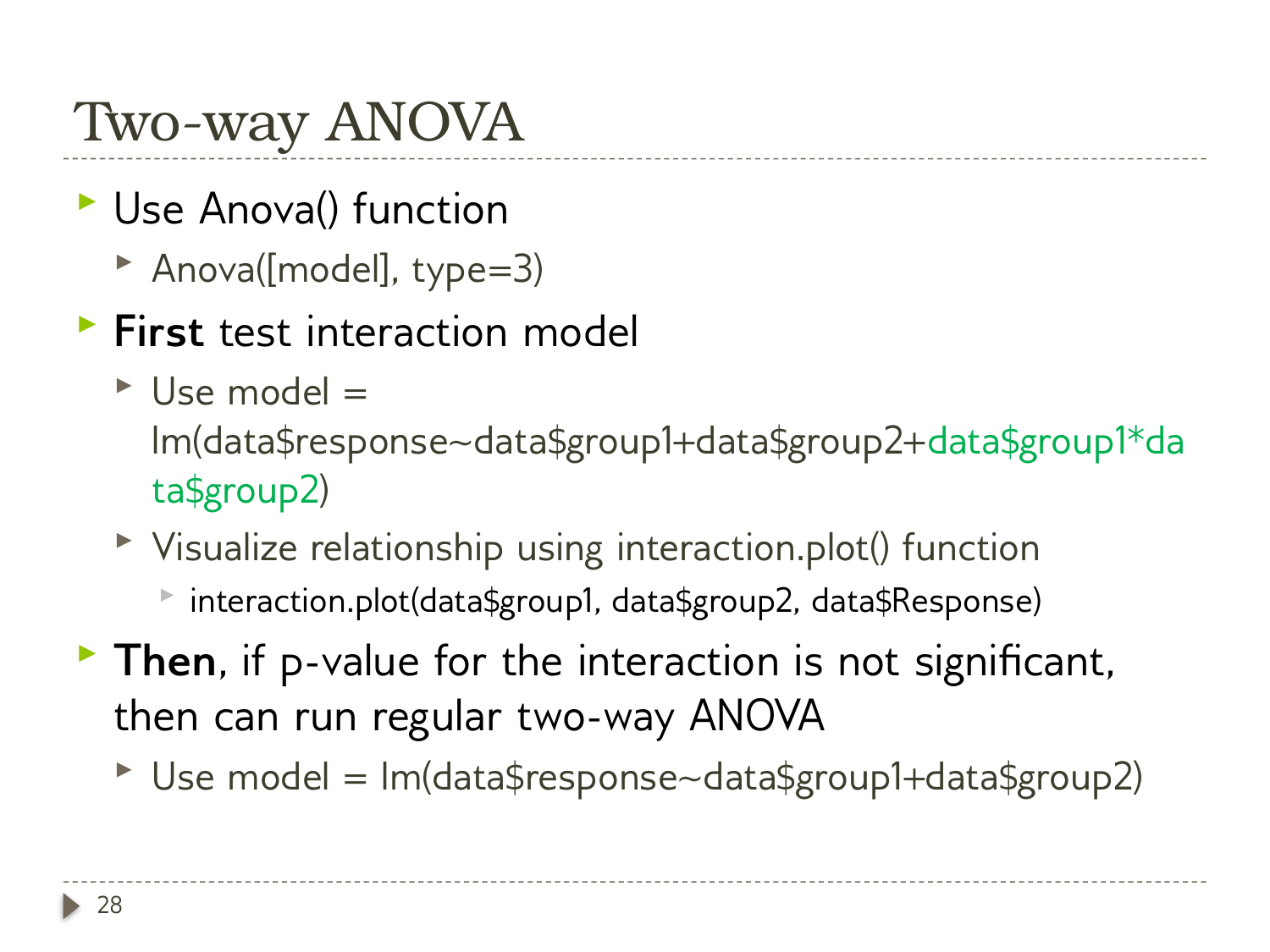

# Two-way ANOVA
Use Anova() function
Anova([model], type=3)
First test interaction model
Use model = lm(data$response~data$group1+data$group2+data$group1*data$group2)
Visualize relationship using interaction.plot() function
interaction.plot(data$group1, data$group2, data$Response)
Then, if p-value for the interaction is not significant, then can run regular two-way ANOVA
Use model = lm(data$response~data$group1+data$group2)

28